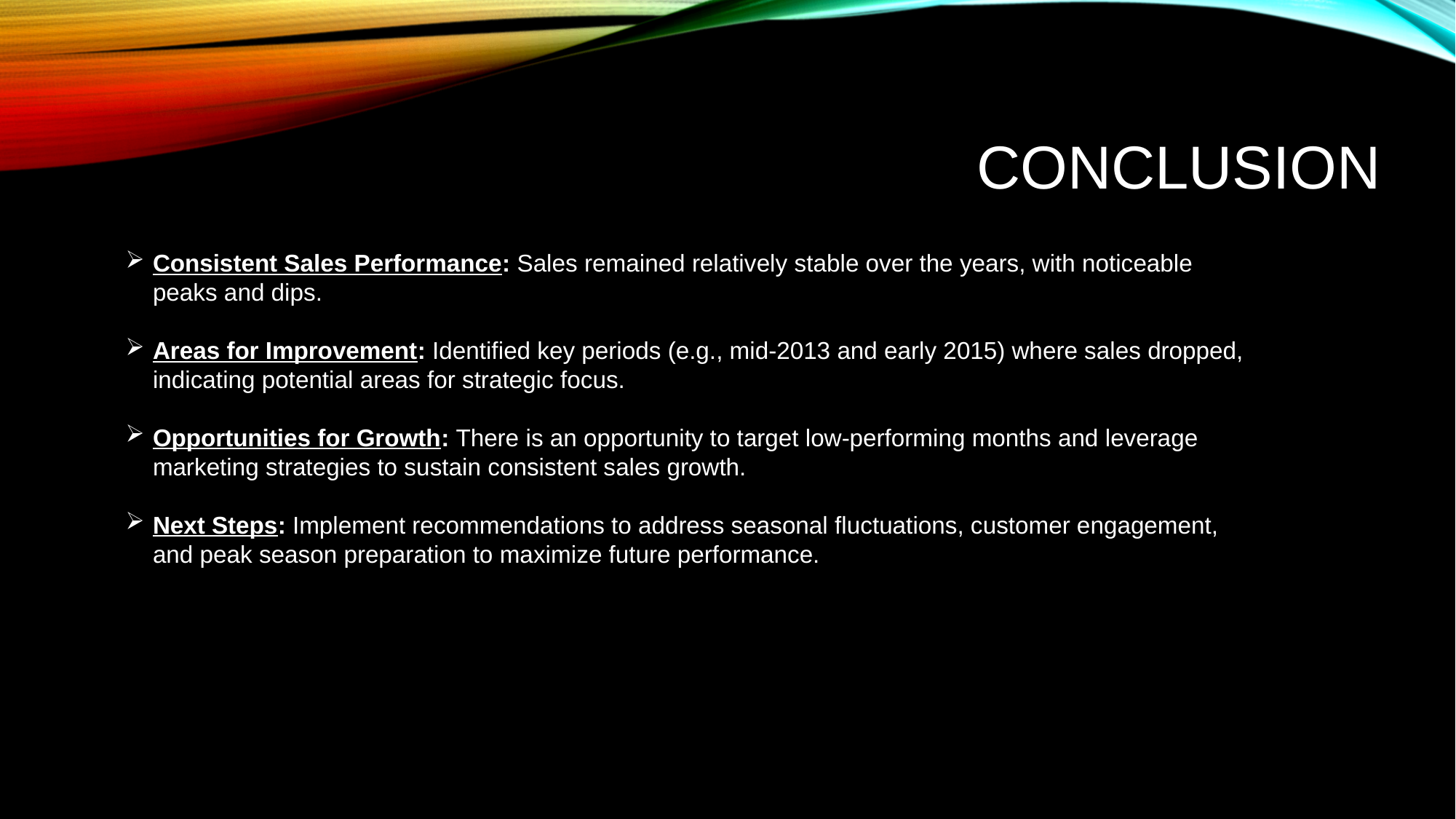

Conclusion
Consistent Sales Performance: Sales remained relatively stable over the years, with noticeable peaks and dips.

Areas for Improvement: Identified key periods (e.g., mid-2013 and early 2015) where sales dropped, indicating potential areas for strategic focus.

Opportunities for Growth: There is an opportunity to target low-performing months and leverage marketing strategies to sustain consistent sales growth.

Next Steps: Implement recommendations to address seasonal fluctuations, customer engagement, and peak season preparation to maximize future performance.